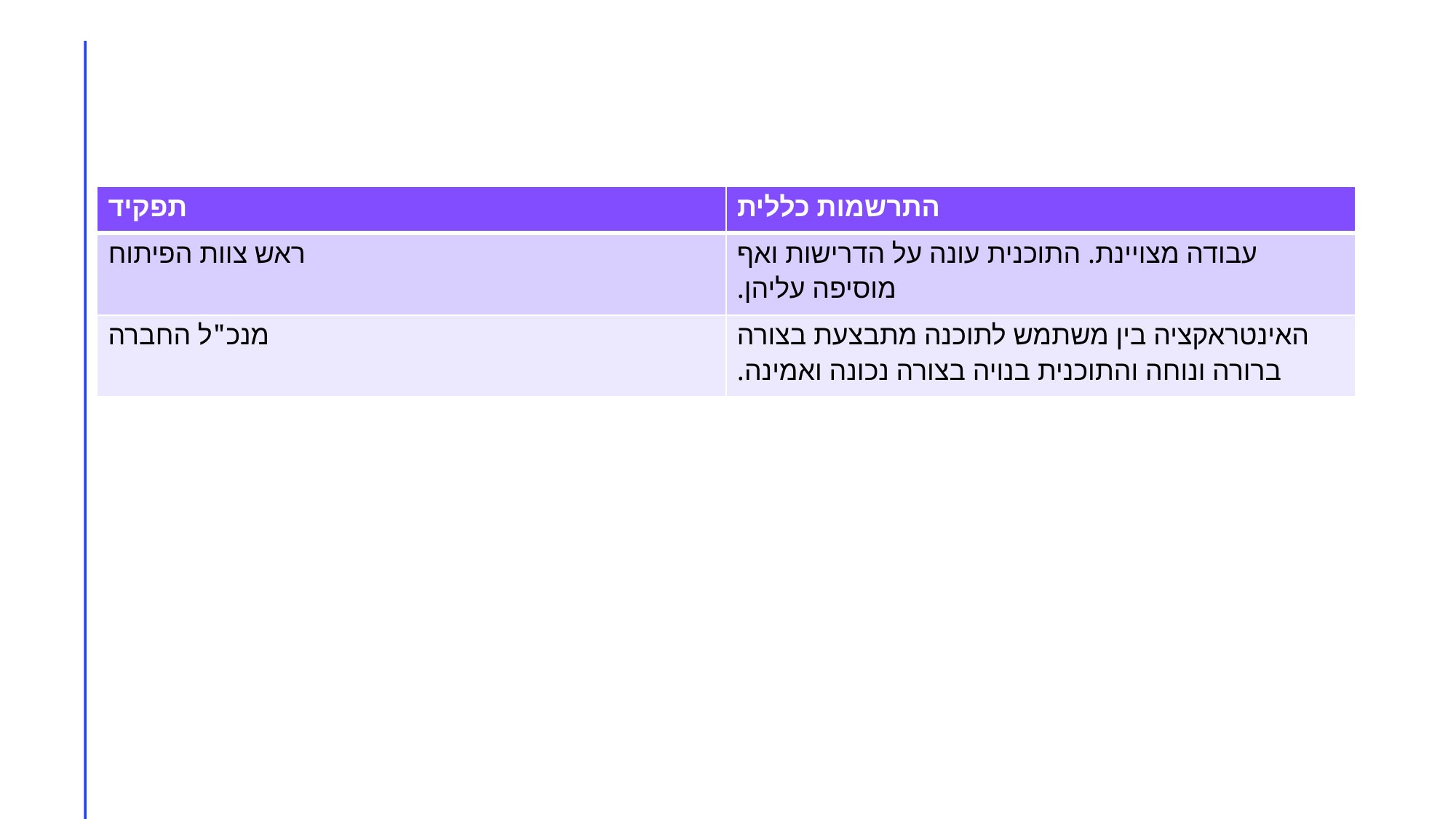

#
| תפקיד | התרשמות כללית |
| --- | --- |
| ראש צוות הפיתוח | עבודה מצויינת. התוכנית עונה על הדרישות ואף מוסיפה עליהן. |
| מנכ"ל החברה | האינטראקציה בין משתמש לתוכנה מתבצעת בצורה ברורה ונוחה והתוכנית בנויה בצורה נכונה ואמינה. |